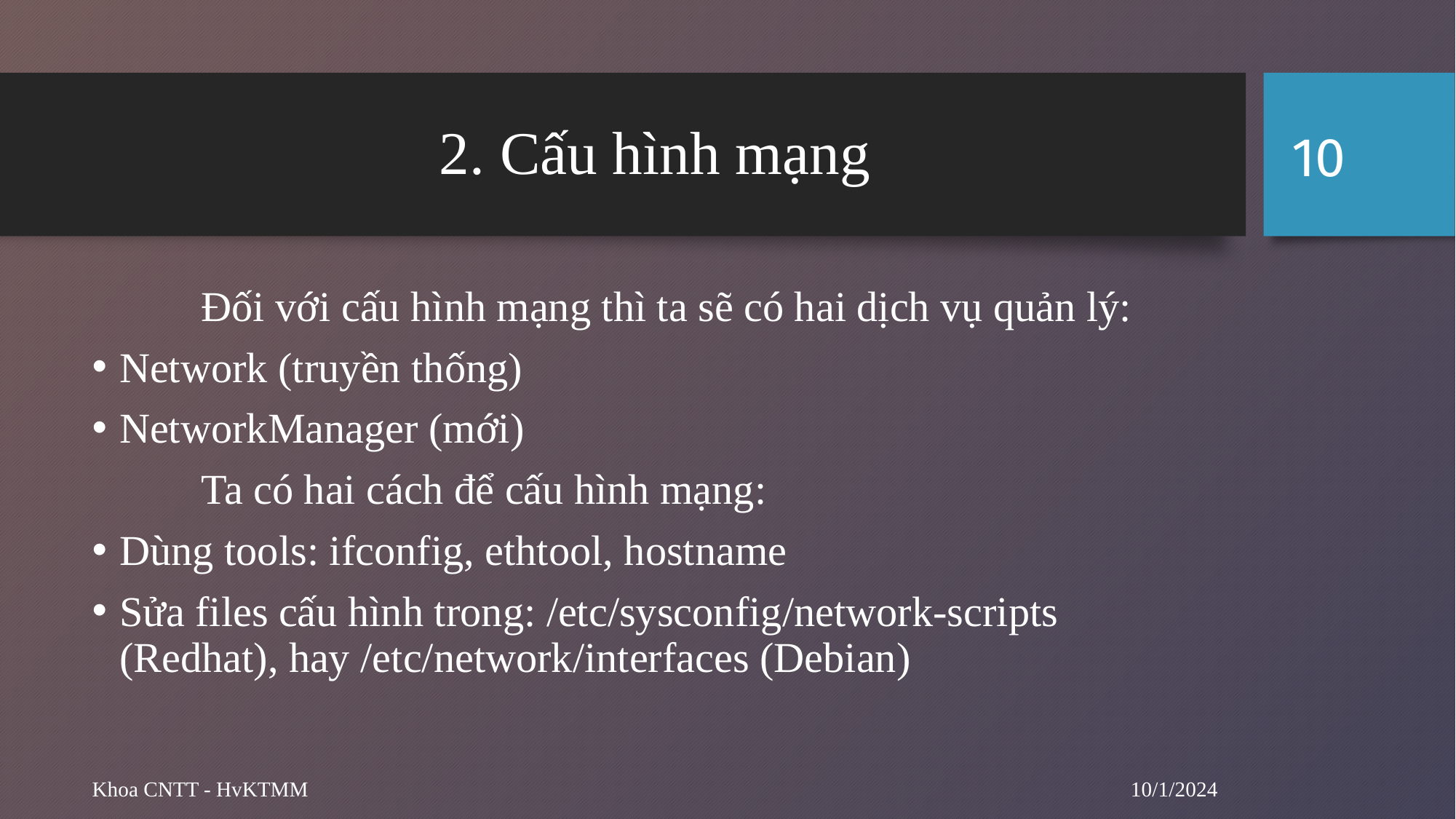

10
# 2. Cấu hình mạng
	Đối với cấu hình mạng thì ta sẽ có hai dịch vụ quản lý:
Network (truyền thống)
NetworkManager (mới)
	Ta có hai cách để cấu hình mạng:
Dùng tools: ifconfig, ethtool, hostname
Sửa files cấu hình trong: /etc/sysconfig/network-scripts (Redhat), hay /etc/network/interfaces (Debian)
10/1/2024
Khoa CNTT - HvKTMM